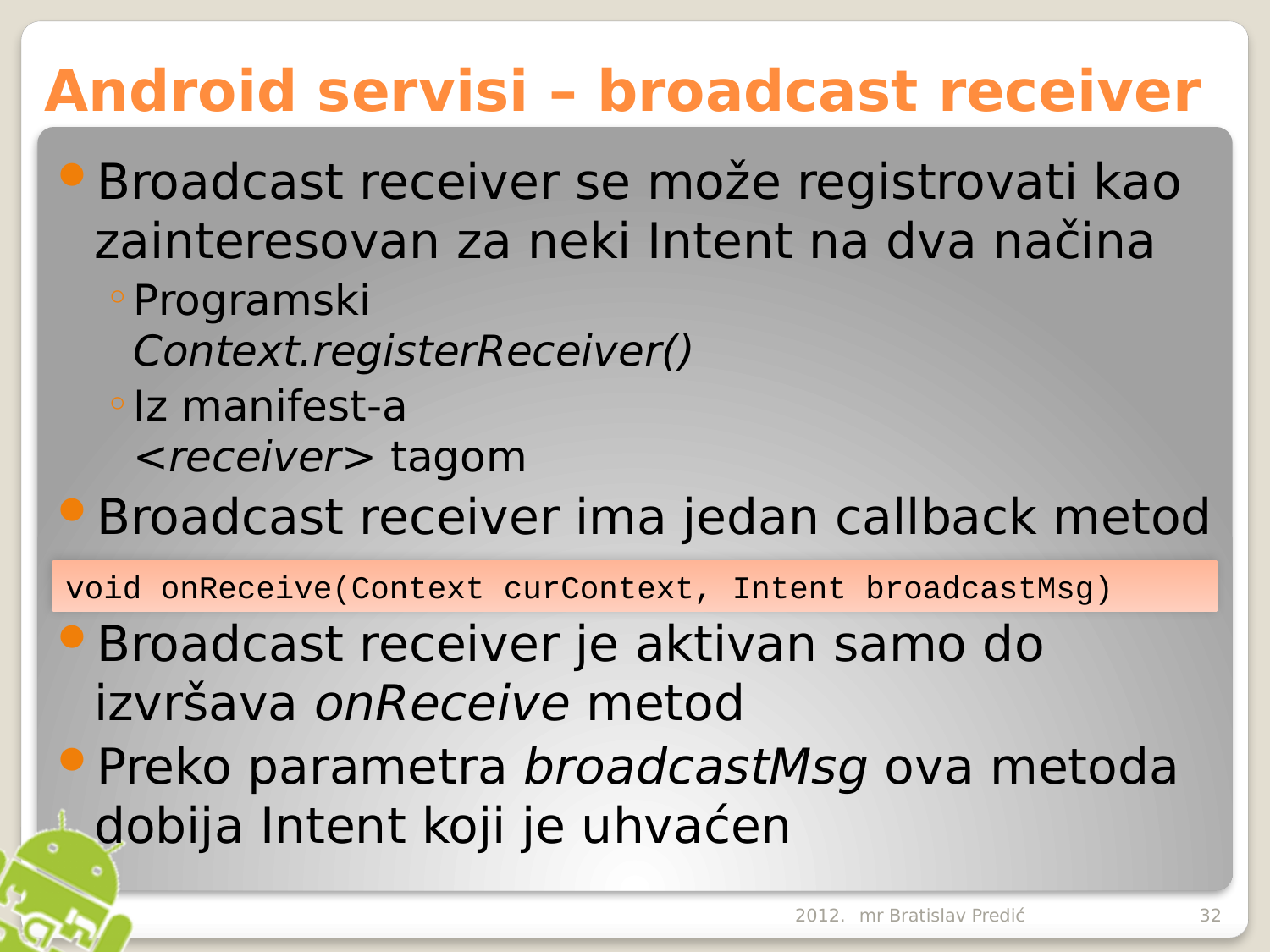

# Android servisi – broadcast receiver
Broadcast receiver se može registrovati kao zainteresovan za neki Intent na dva načina
Programski
Context.registerReceiver()
Iz manifest-a
<receiver> tagom
Broadcast receiver ima jedan callback metod

Broadcast receiver je aktivan samo do izvršava onReceive metod
Preko parametra broadcastMsg ova metoda dobija Intent koji je uhvaćen

void onReceive(Context curContext, Intent broadcastMsg)
2012.
mr Bratislav Predić
32